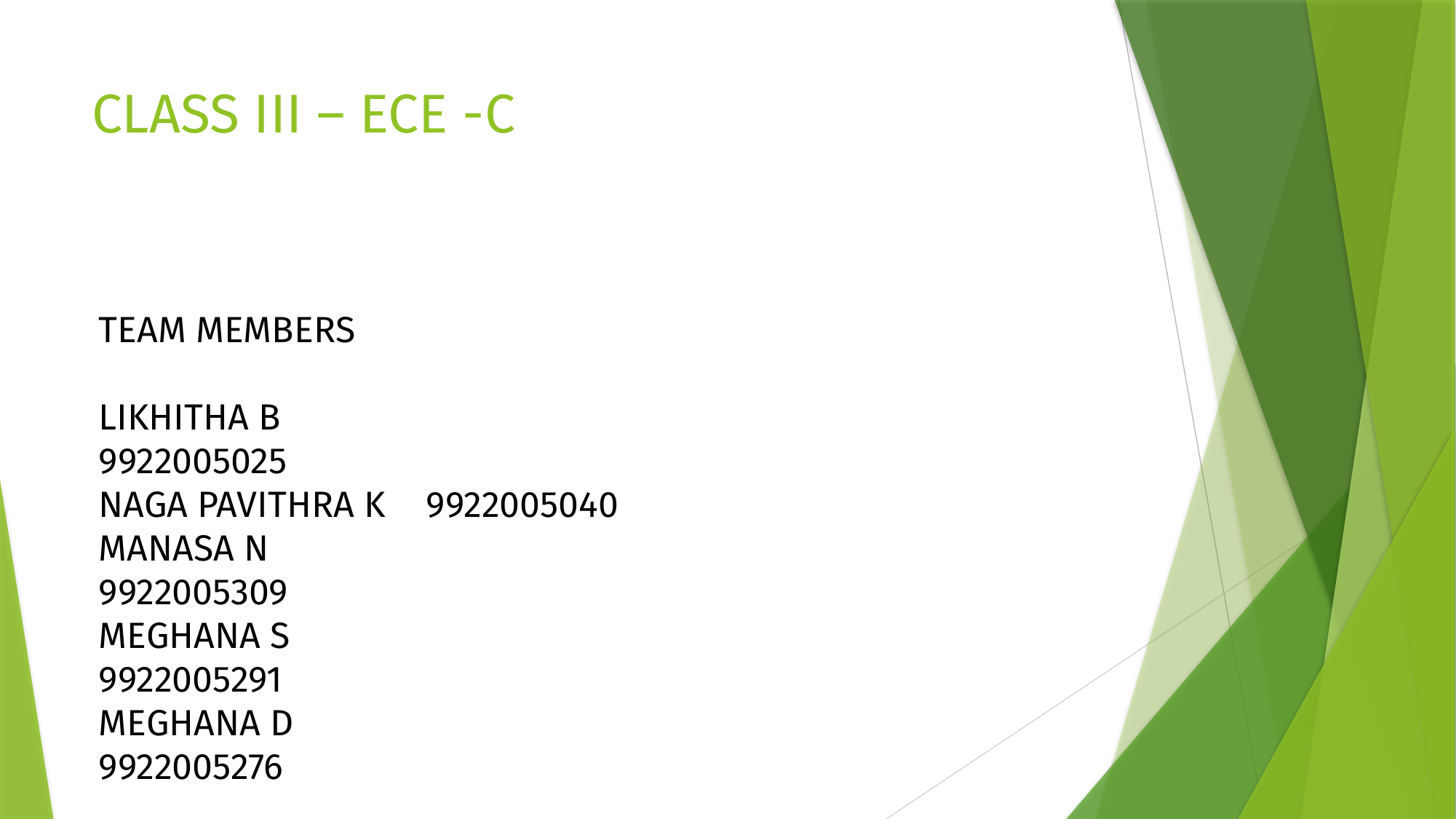

# CLASS III – ECE -C
TEAM MEMBERS

LIKHITHA B 			9922005025
NAGA PAVITHRA K 	9922005040
MANASA N 			9922005309
MEGHANA S 			9922005291
MEGHANA D 			9922005276